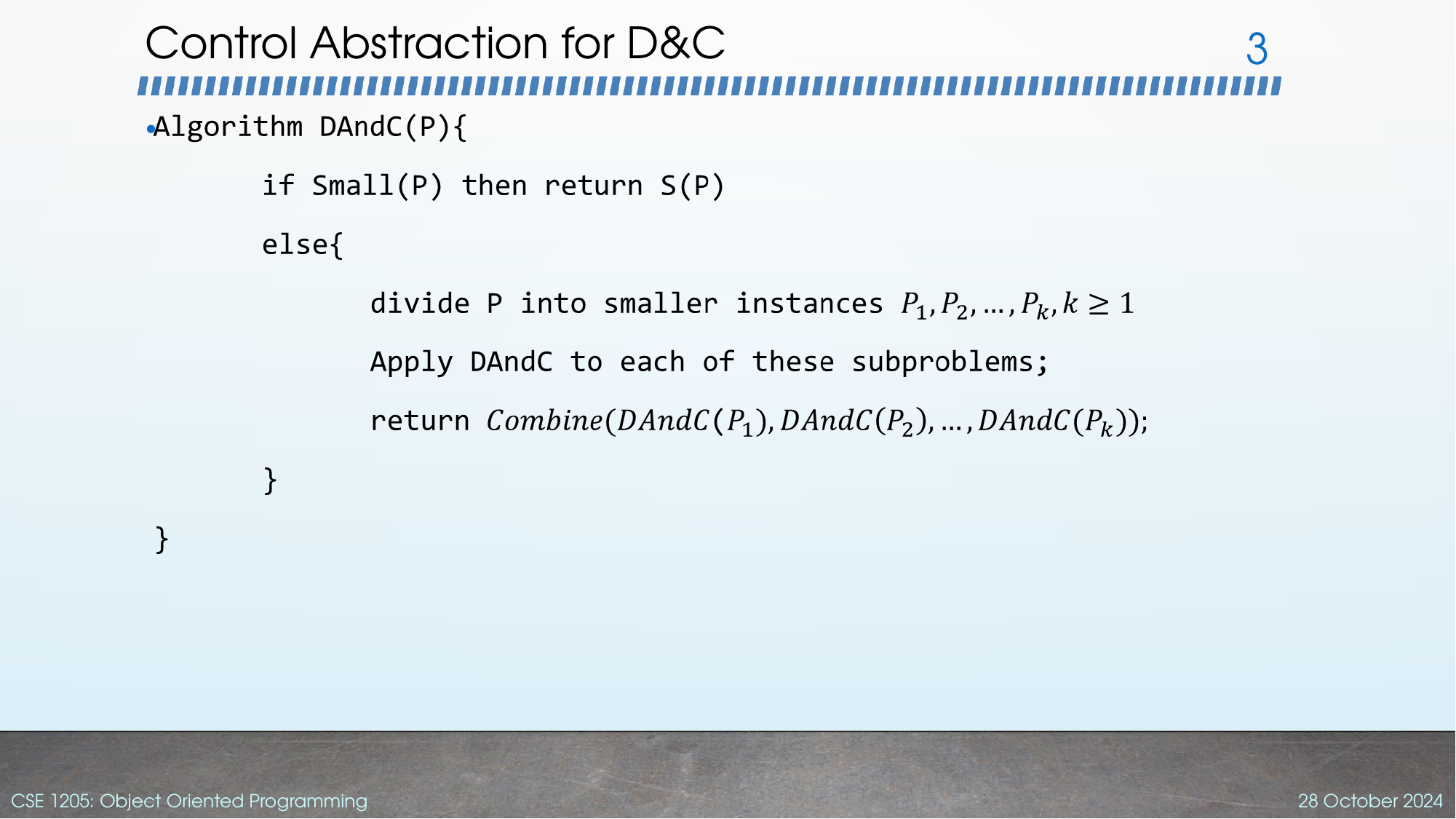

# Control Abstraction for D&C
3

28 October 2024
CSE 1205: Object Oriented Programming